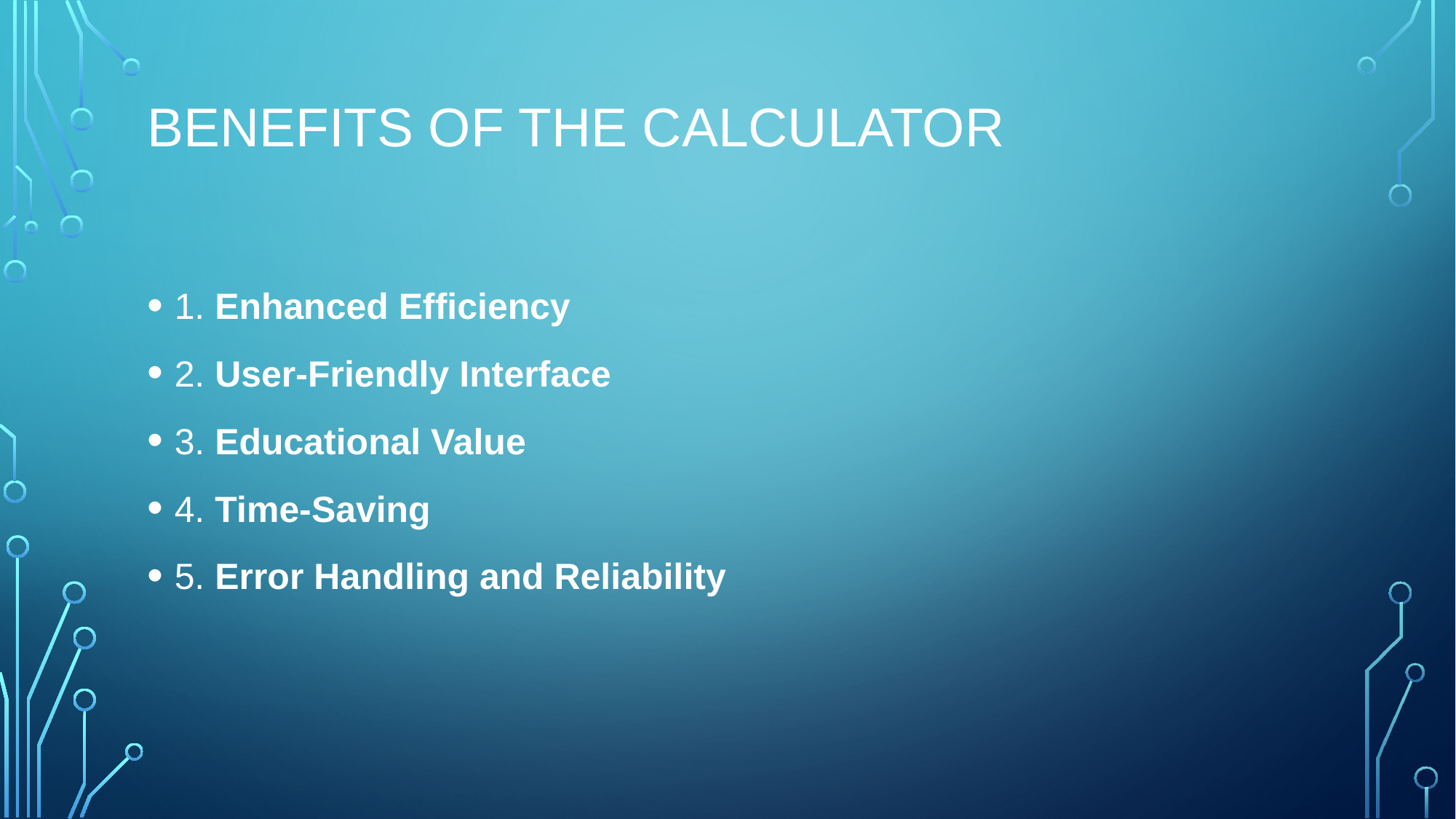

# Benefits of the Calculator
1. Enhanced Efficiency
2. User-Friendly Interface
3. Educational Value
4. Time-Saving
5. Error Handling and Reliability